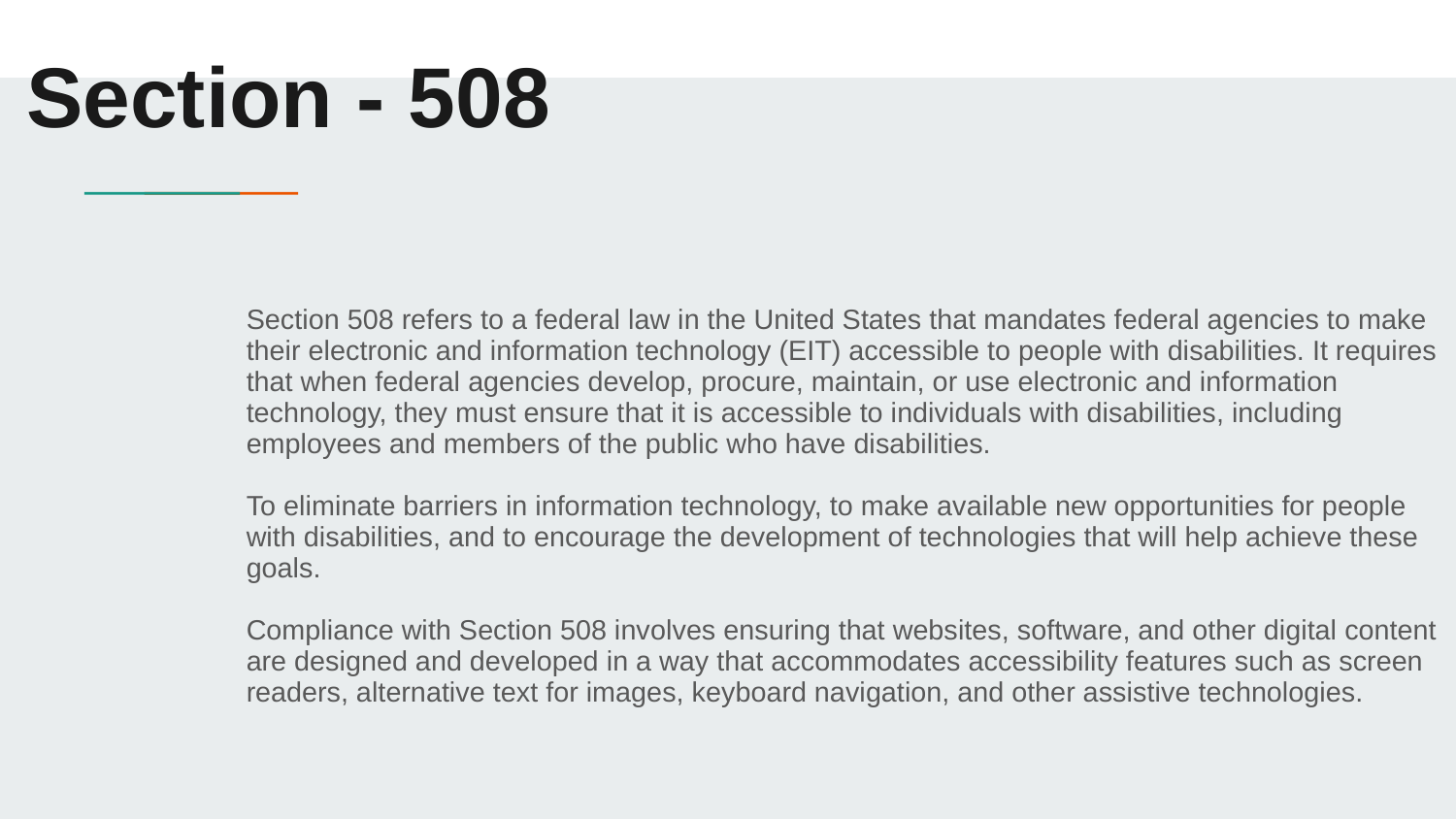

# Section - 508
Section 508 refers to a federal law in the United States that mandates federal agencies to make their electronic and information technology (EIT) accessible to people with disabilities. It requires that when federal agencies develop, procure, maintain, or use electronic and information technology, they must ensure that it is accessible to individuals with disabilities, including employees and members of the public who have disabilities.

To eliminate barriers in information technology, to make available new opportunities for people with disabilities, and to encourage the development of technologies that will help achieve these goals.

Compliance with Section 508 involves ensuring that websites, software, and other digital content are designed and developed in a way that accommodates accessibility features such as screen readers, alternative text for images, keyboard navigation, and other assistive technologies.